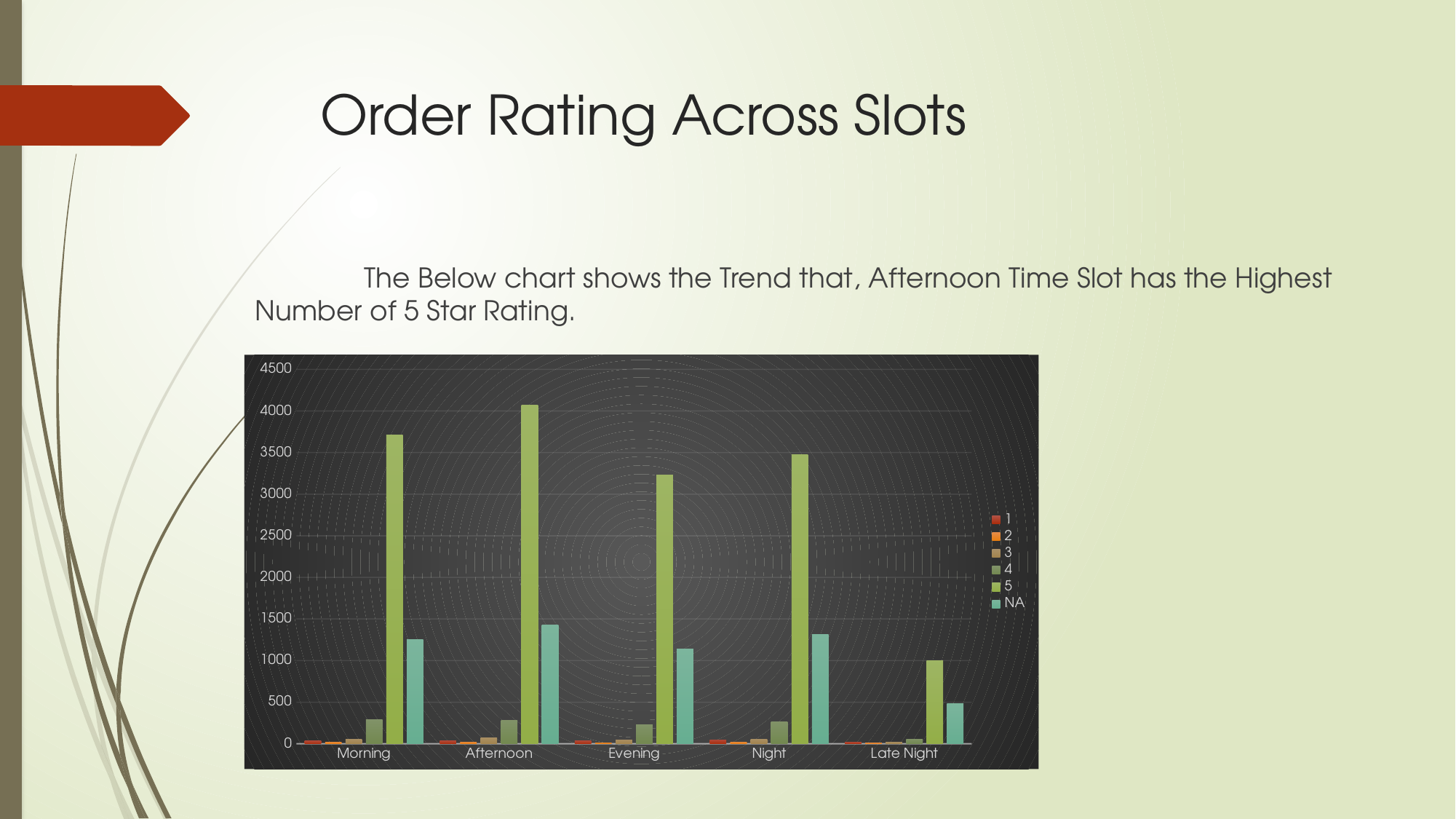

# Order Rating Across Slots
	The Below chart shows the Trend that, Afternoon Time Slot has the Highest Number of 5 Star Rating.

### Chart

| Category | 1 | 2 | 3 | 4 | 5 | NA |
|---|---|---|---|---|---|---|
| Morning | 37.0 | 17.0 | 51.0 | 290.0 | 3715.0 | 1253.0 |
| Afternoon | 35.0 | 19.0 | 74.0 | 284.0 | 4073.0 | 1424.0 |
| Evening | 39.0 | 13.0 | 49.0 | 233.0 | 3227.0 | 1137.0 |
| Night | 45.0 | 17.0 | 55.0 | 264.0 | 3473.0 | 1318.0 |
| Late Night | 15.0 | 7.0 | 19.0 | 56.0 | 995.0 | 487.0 |